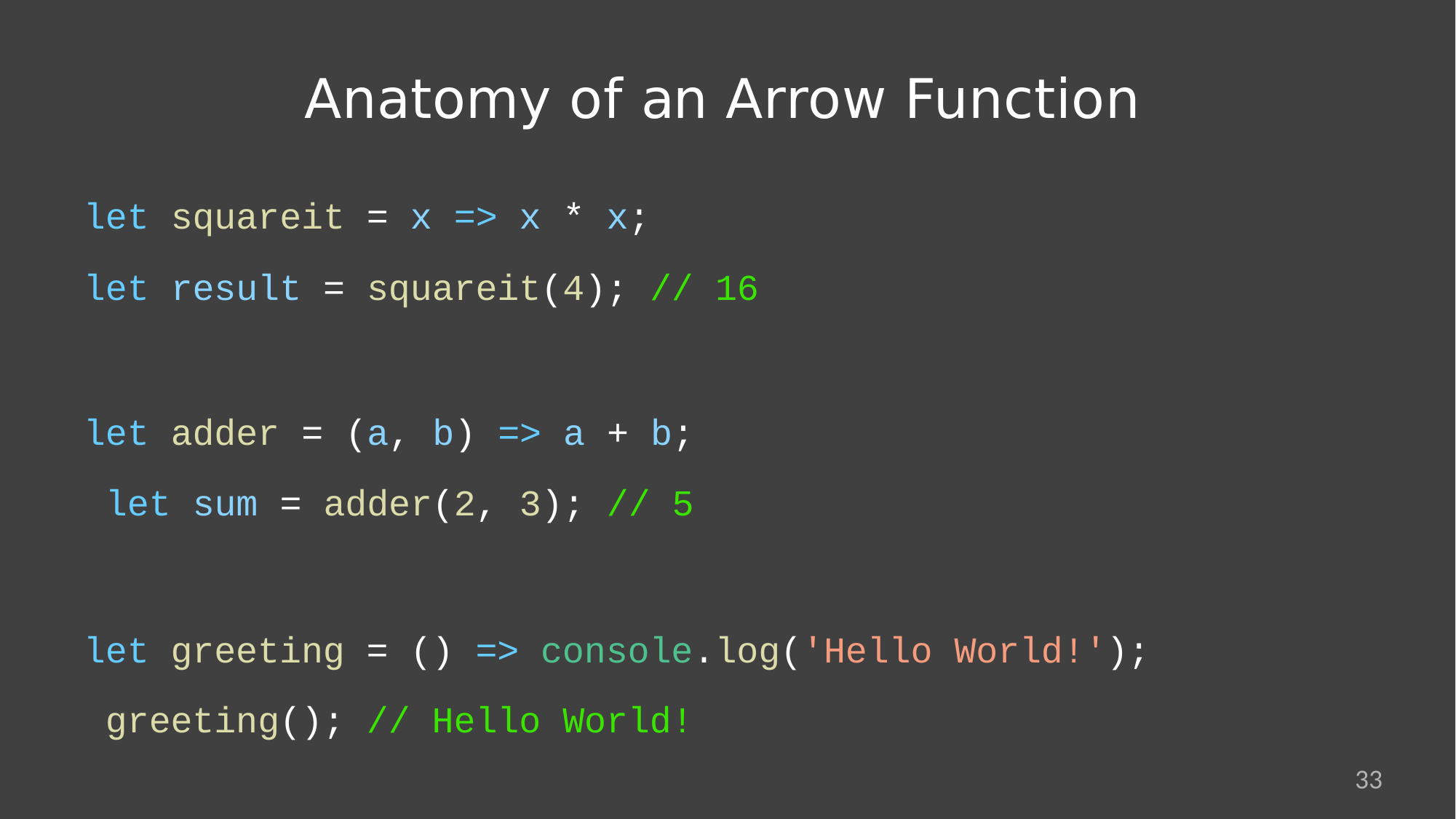

# Anatomy of an Arrow Function
let squareit = x => x * x;
let result = squareit(4); // 16

let adder = (a, b) => a + b;  let sum = adder(2, 3); // 5

let greeting = () => console.log('Hello World!');  greeting(); // Hello World!
33